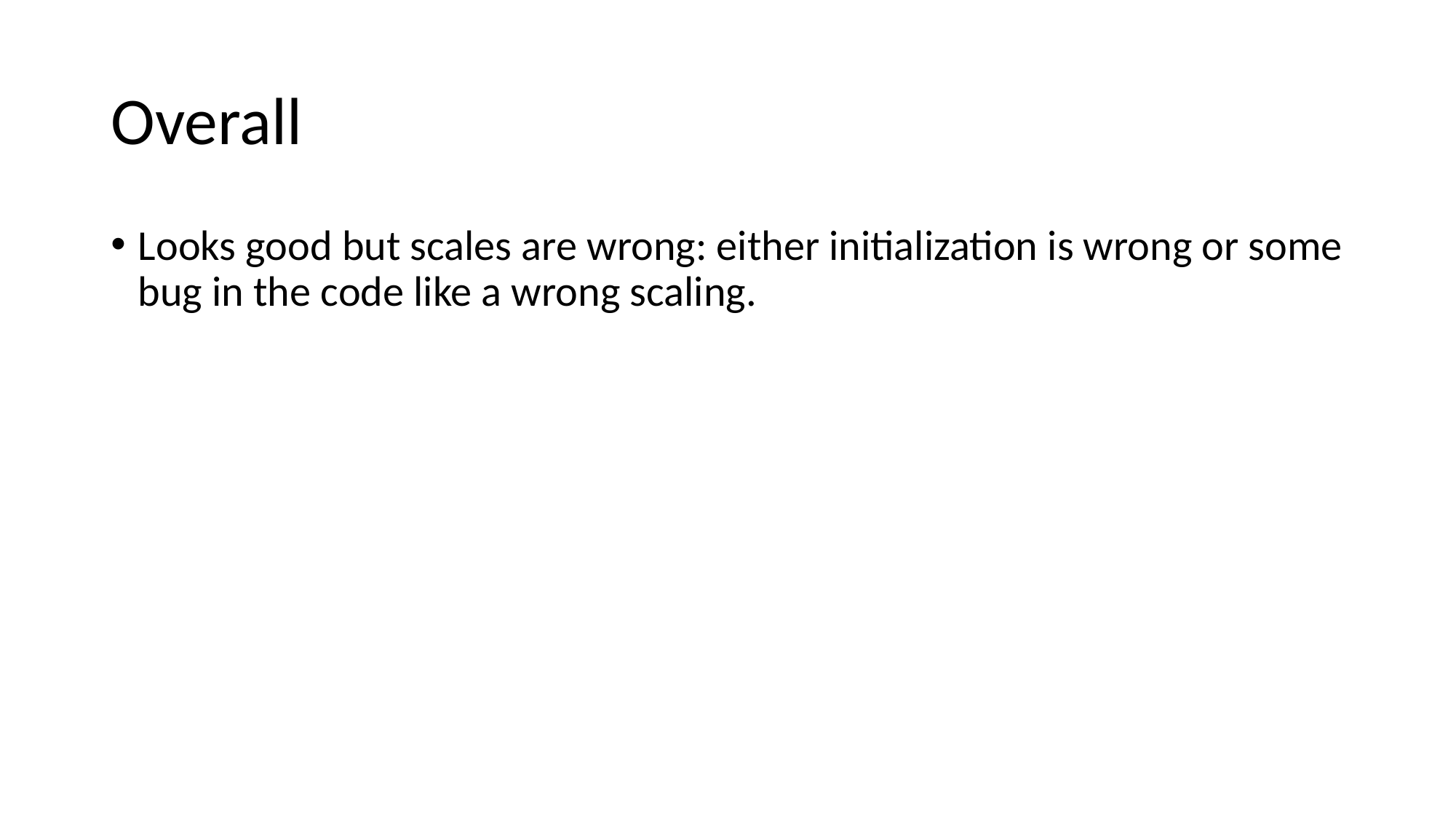

# Overall
Looks good but scales are wrong: either initialization is wrong or some bug in the code like a wrong scaling.